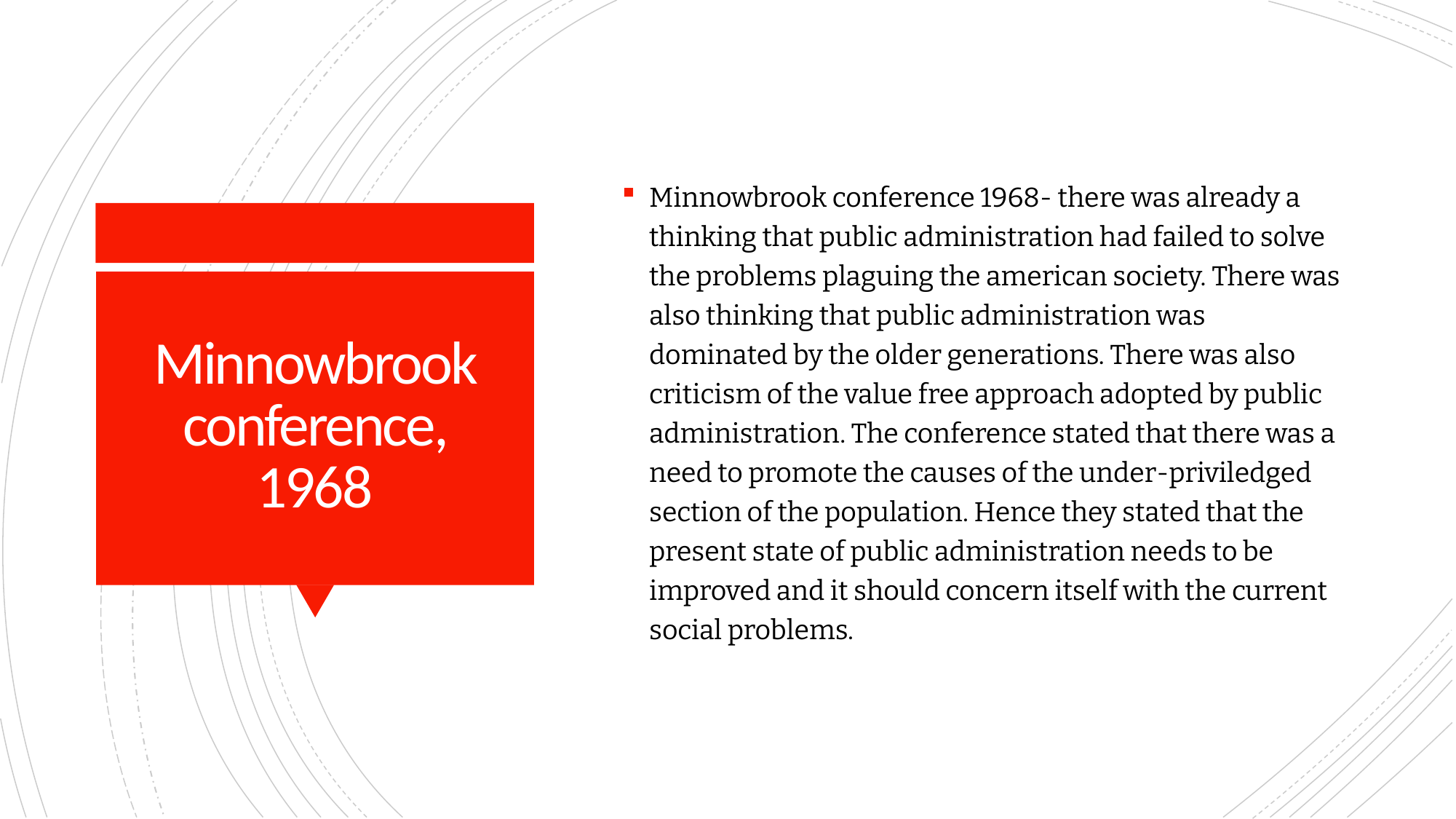

Minnowbrook conference 1968- there was already a thinking that public administration had failed to solve the problems plaguing the american society. There was also thinking that public administration was dominated by the older generations. There was also criticism of the value free approach adopted by public administration. The conference stated that there was a need to promote the causes of the under-priviledged section of the population. Hence they stated that the present state of public administration needs to be improved and it should concern itself with the current social problems.
# Minnowbrook conference, 1968